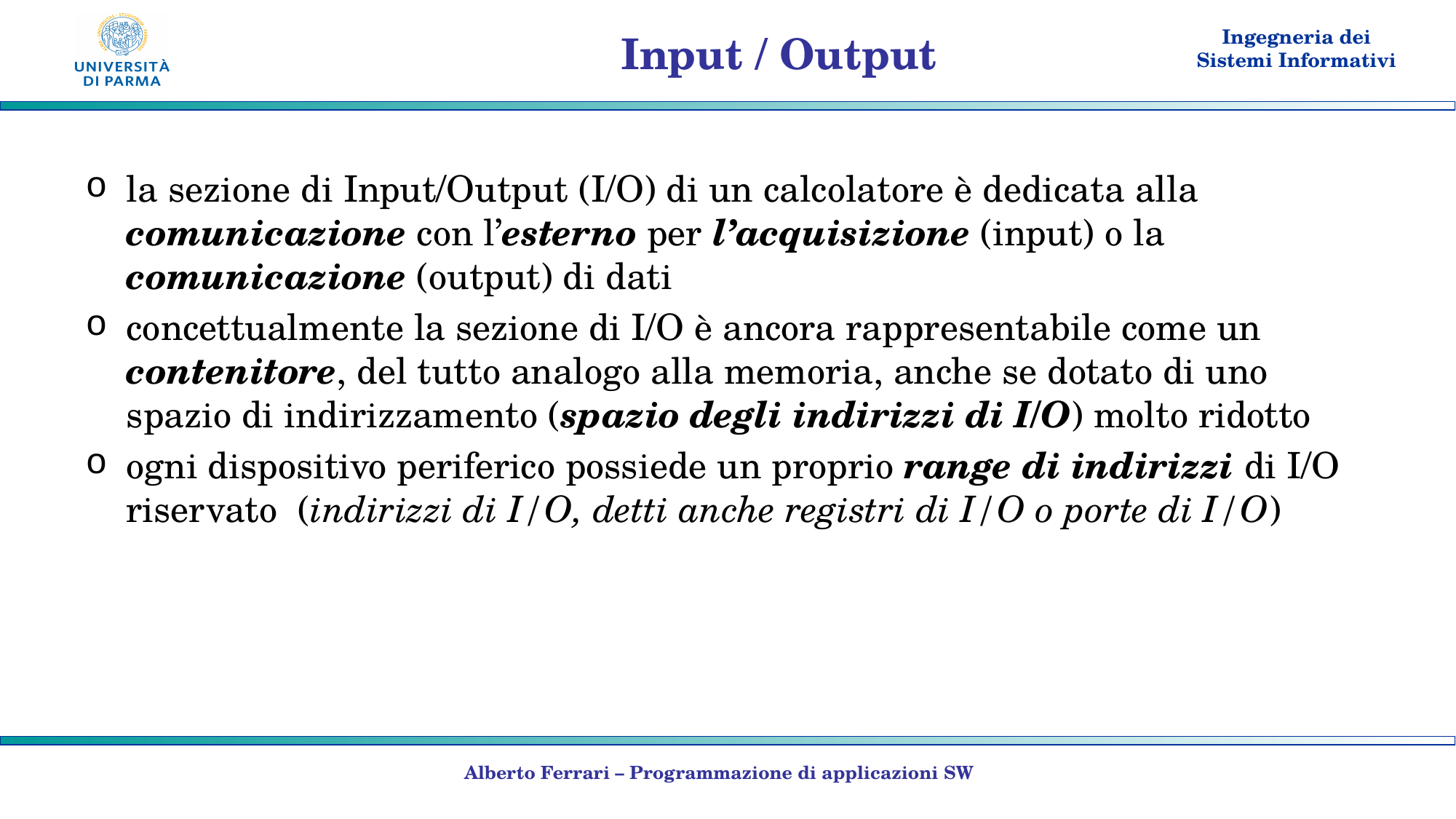

# Input / Output
la sezione di Input/Output (I/O) di un calcolatore è dedicata alla comunicazione con l’esterno per l’acquisizione (input) o la comunicazione (output) di dati
concettualmente la sezione di I/O è ancora rappresentabile come un contenitore, del tutto analogo alla memoria, anche se dotato di uno spazio di indirizzamento (spazio degli indirizzi di I/O) molto ridotto
ogni dispositivo periferico possiede un proprio range di indirizzi di I/O riservato  (indirizzi di I/O, detti anche registri di I/O o porte di I/O)
Alberto Ferrari – Programmazione di applicazioni SW